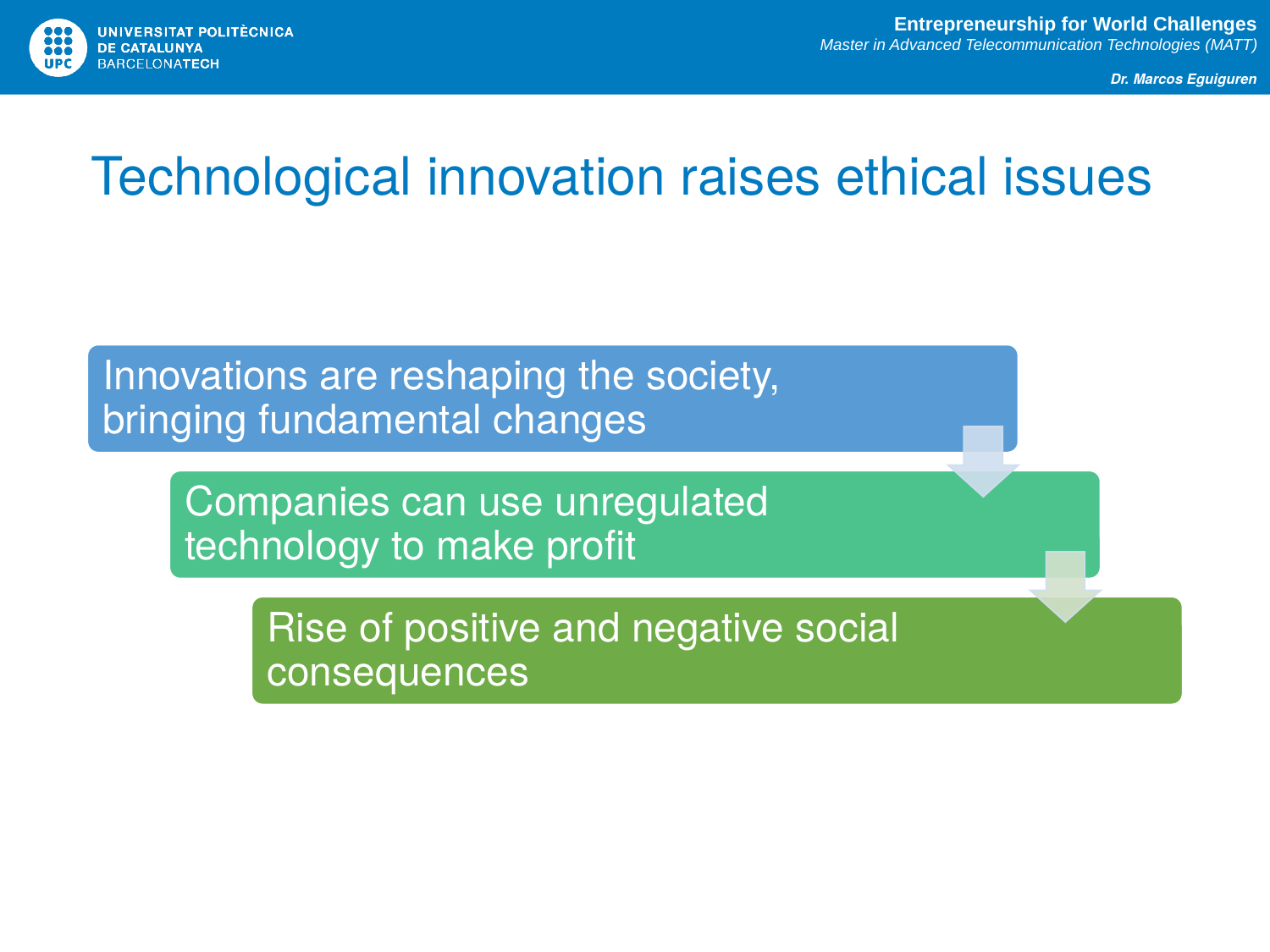

# Technological innovation raises ethical issues

Innovations are reshaping the society, bringing fundamental changes

Companies can use unregulated technology to make profit

Rise of positive and negative social consequences